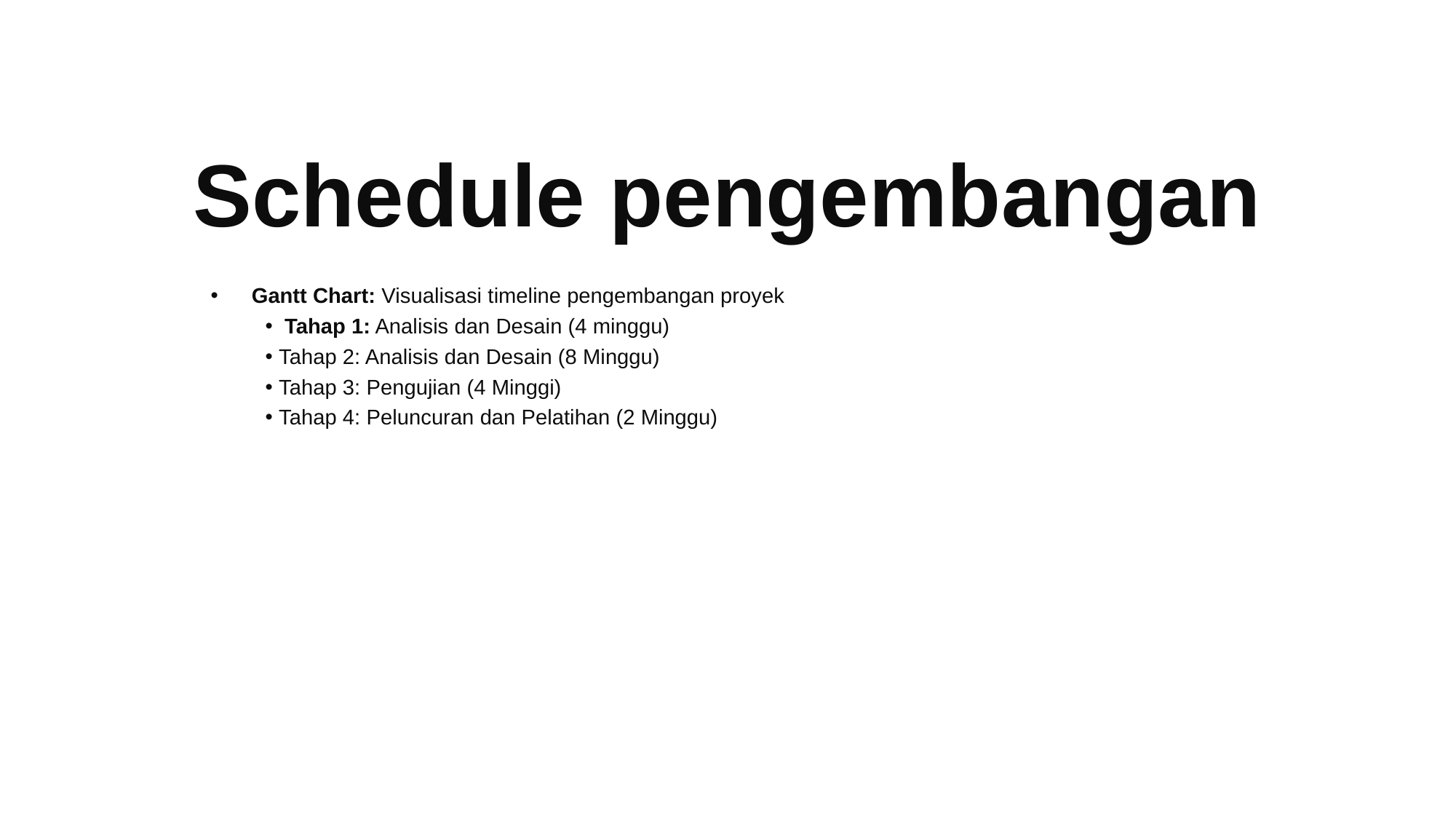

# Schedule pengembangan
Gantt Chart: Visualisasi timeline pengembangan proyek
  Tahap 1: Analisis dan Desain (4 minggu)
 Tahap 2: Analisis dan Desain (8 Minggu)
 Tahap 3: Pengujian (4 Minggi)
 Tahap 4: Peluncuran dan Pelatihan (2 Minggu)